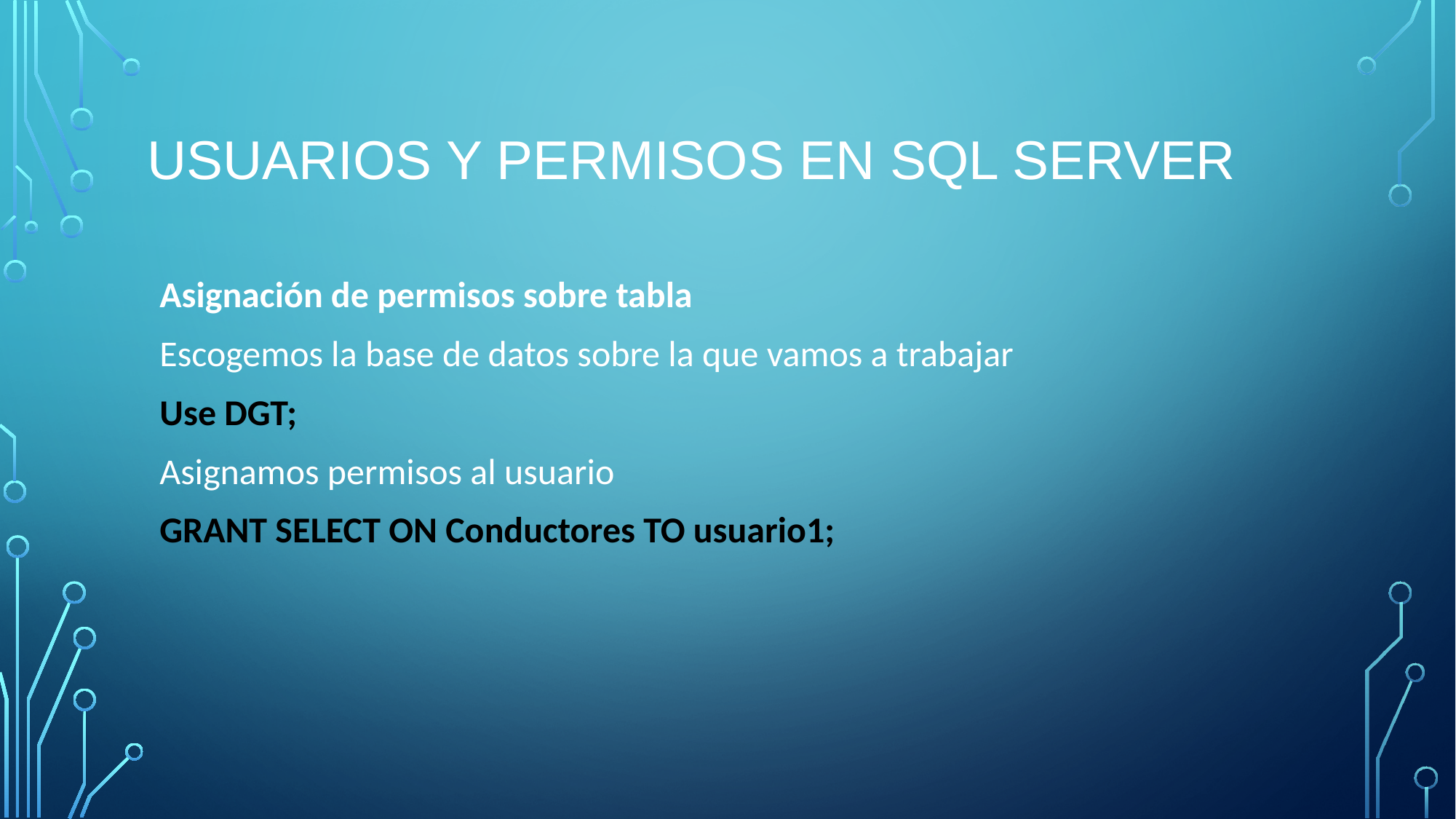

# Usuarios y permisos en sql server
Asignación de permisos sobre tabla
Escogemos la base de datos sobre la que vamos a trabajar
Use DGT;
Asignamos permisos al usuario
GRANT SELECT ON Conductores TO usuario1;